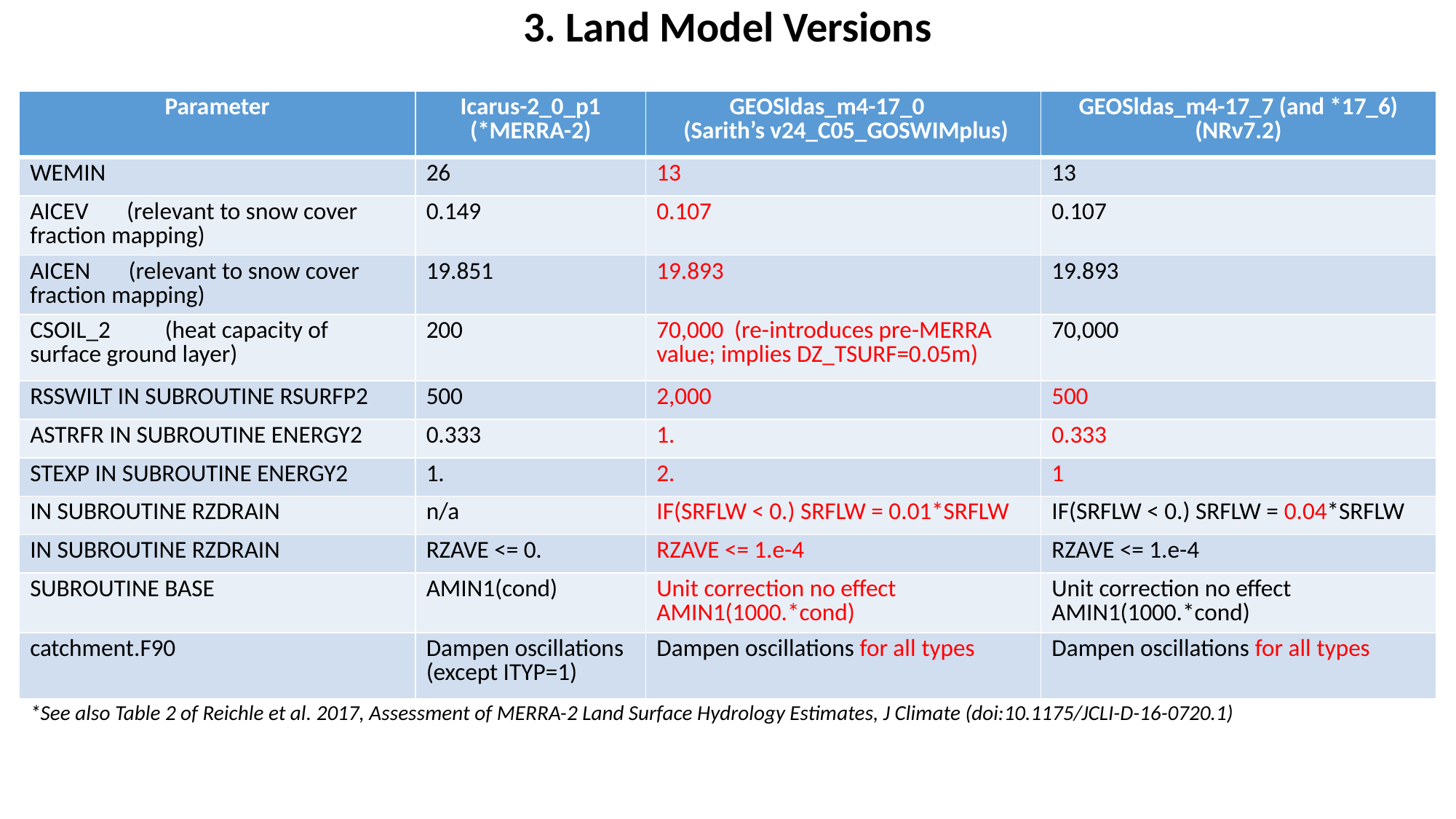

3. Land Model Versions
| Parameter | Icarus-2\_0\_p1 (\*MERRA-2) | GEOSldas\_m4-17\_0 (Sarith’s v24\_C05\_GOSWIMplus) | GEOSldas\_m4-17\_7 (and \*17\_6) (NRv7.2) |
| --- | --- | --- | --- |
| WEMIN | 26 | 13 | 13 |
| AICEV (relevant to snow cover fraction mapping) | 0.149 | 0.107 | 0.107 |
| AICEN (relevant to snow cover fraction mapping) | 19.851 | 19.893 | 19.893 |
| CSOIL\_2 (heat capacity of surface ground layer) | 200 | 70,000 (re-introduces pre-MERRA value; implies DZ\_TSURF=0.05m) | 70,000 |
| RSSWILT IN SUBROUTINE RSURFP2 | 500 | 2,000 | 500 |
| ASTRFR IN SUBROUTINE ENERGY2 | 0.333 | 1. | 0.333 |
| STEXP IN SUBROUTINE ENERGY2 | 1. | 2. | 1 |
| IN SUBROUTINE RZDRAIN | n/a | IF(SRFLW < 0.) SRFLW = 0.01\*SRFLW | IF(SRFLW < 0.) SRFLW = 0.04\*SRFLW |
| IN SUBROUTINE RZDRAIN | RZAVE <= 0. | RZAVE <= 1.e-4 | RZAVE <= 1.e-4 |
| SUBROUTINE BASE | AMIN1(cond) | Unit correction no effect AMIN1(1000.\*cond) | Unit correction no effect AMIN1(1000.\*cond) |
| catchment.F90 | Dampen oscillations (except ITYP=1) | Dampen oscillations for all types | Dampen oscillations for all types |
| \*See also Table 2 of Reichle et al. 2017, Assessment of MERRA-2 Land Surface Hydrology Estimates, J Climate (doi:10.1175/JCLI-D-16-0720.1) |  |  |  |